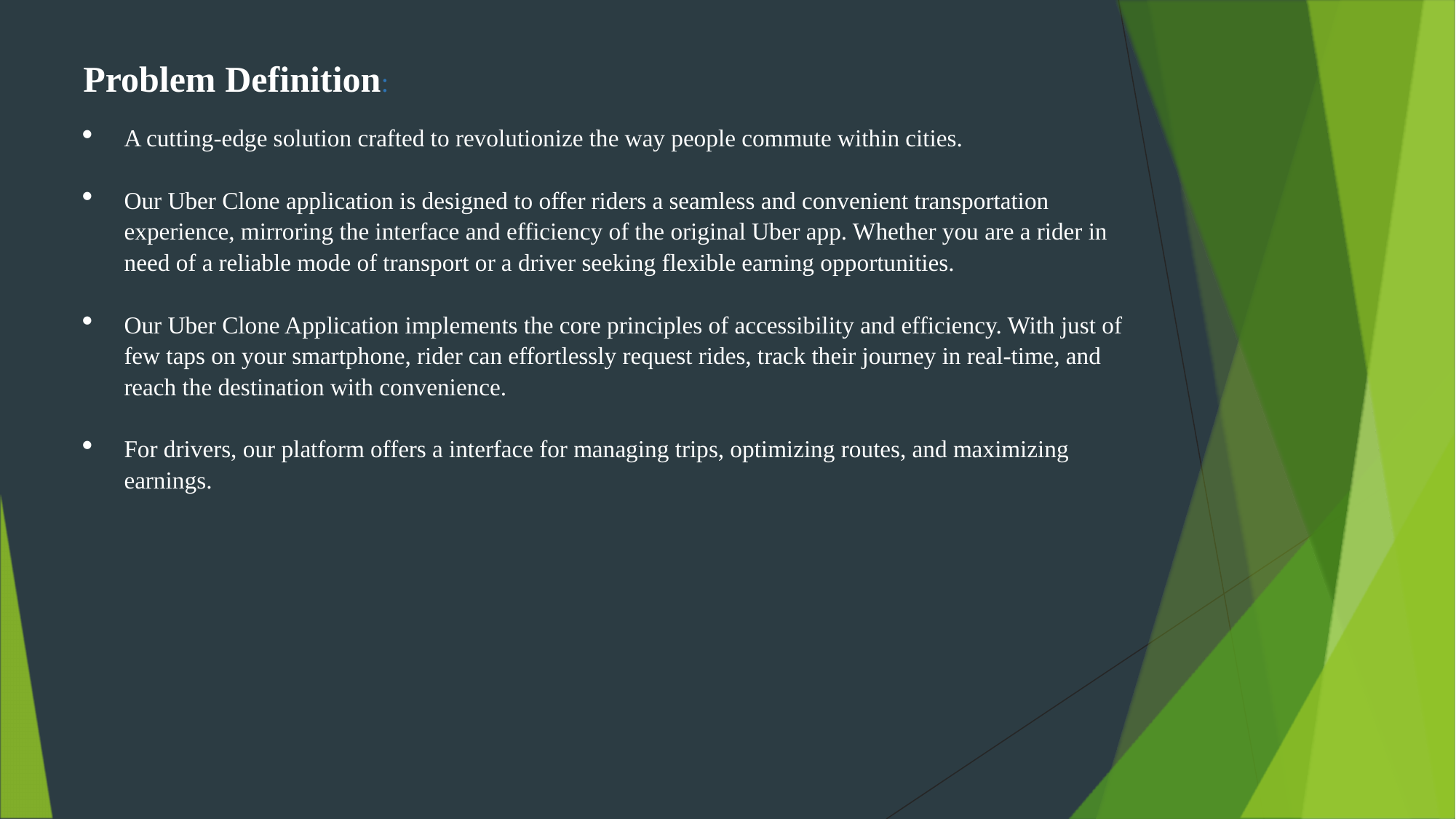

Problem Definition:
A cutting-edge solution crafted to revolutionize the way people commute within cities.

Our Uber Clone application is designed to offer riders a seamless and convenient transportation experience, mirroring the interface and efficiency of the original Uber app. Whether you are a rider in need of a reliable mode of transport or a driver seeking flexible earning opportunities.

Our Uber Clone Application implements the core principles of accessibility and efficiency. With just of few taps on your smartphone, rider can effortlessly request rides, track their journey in real-time, and reach the destination with convenience.

For drivers, our platform offers a interface for managing trips, optimizing routes, and maximizing earnings.